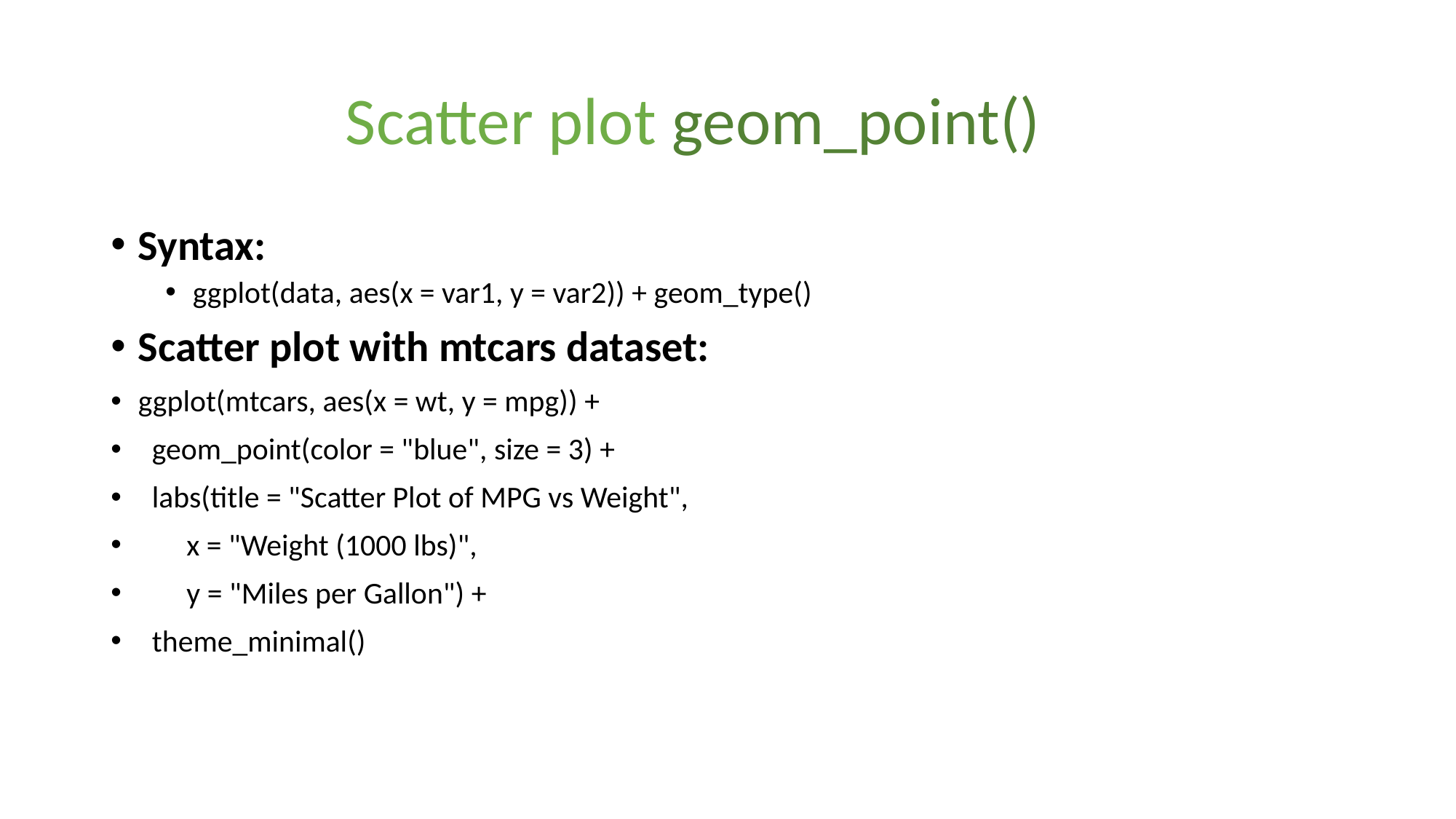

# Scatter plot geom_point()
Syntax:
ggplot(data, aes(x = var1, y = var2)) + geom_type()
Scatter plot with mtcars dataset:
ggplot(mtcars, aes(x = wt, y = mpg)) +
  geom_point(color = "blue", size = 3) +
  labs(title = "Scatter Plot of MPG vs Weight",
       x = "Weight (1000 lbs)",
       y = "Miles per Gallon") +
  theme_minimal()